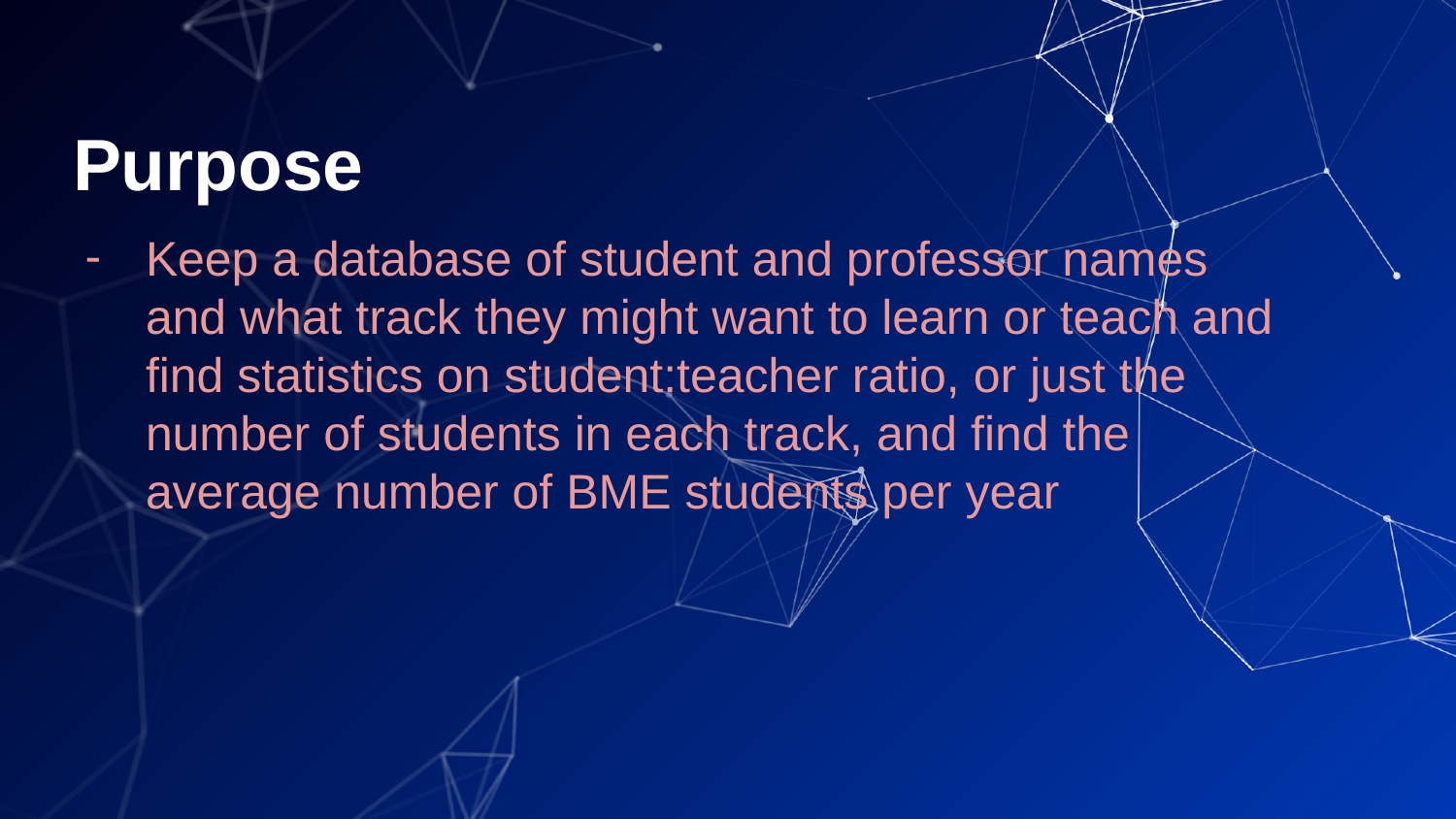

# Purpose
Keep a database of student and professor names and what track they might want to learn or teach and find statistics on student:teacher ratio, or just the number of students in each track, and find the average number of BME students per year